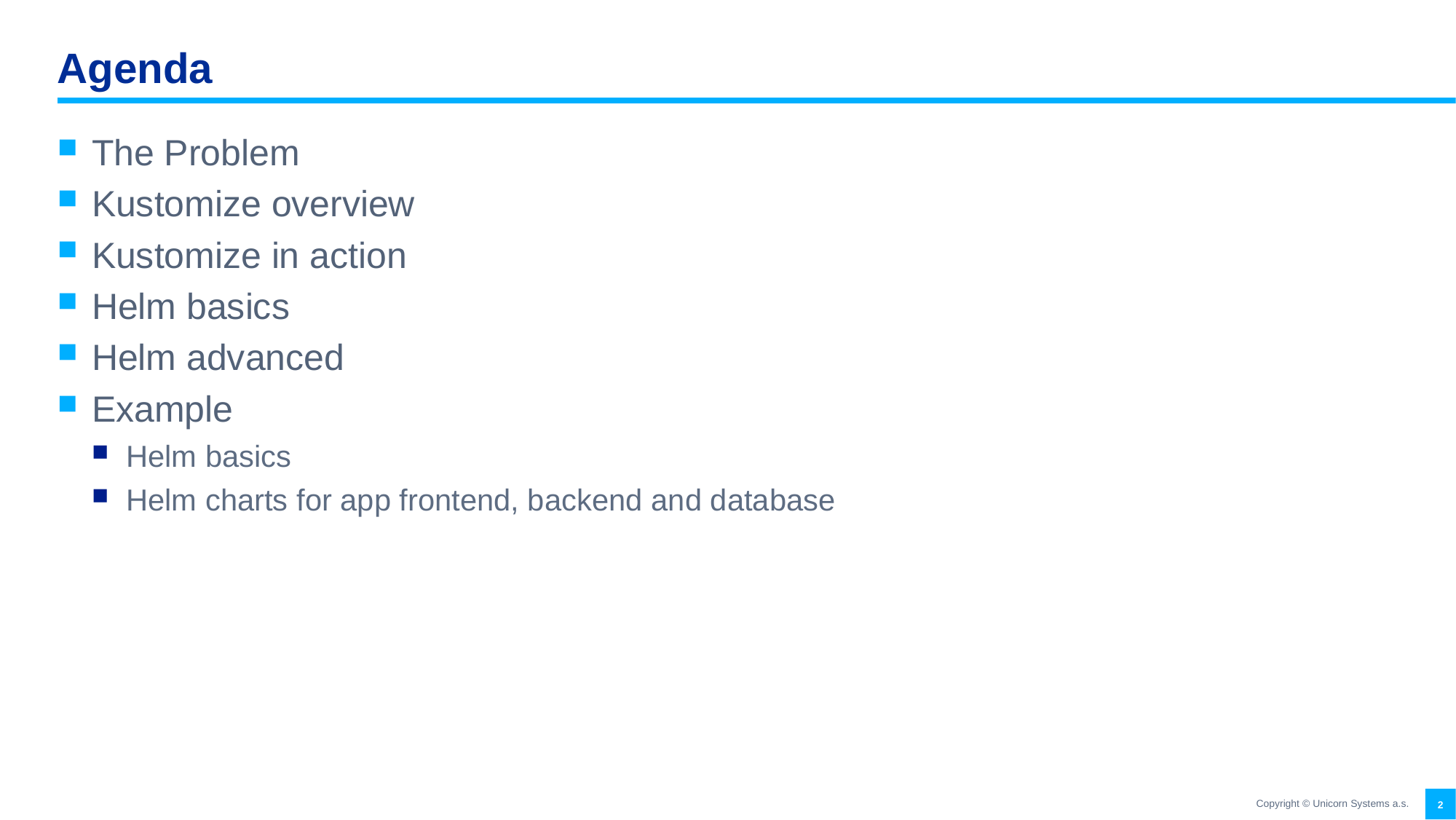

# Agenda
The Problem
Kustomize overview
Kustomize in action
Helm basics
Helm advanced
Example
Helm basics
Helm charts for app frontend, backend and database

Copyright © Unicorn Systems a.s.
2